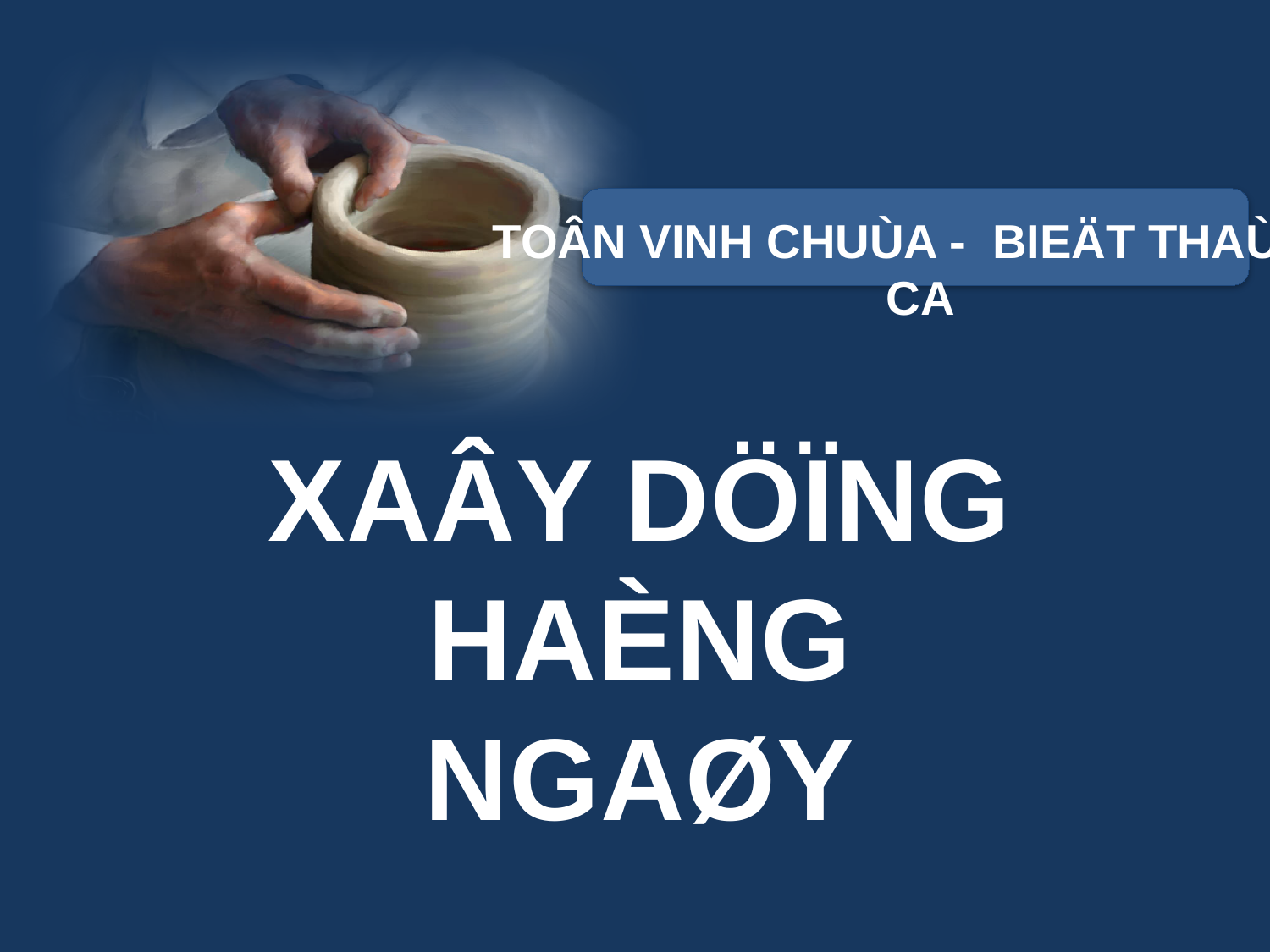

TOÂN VINH CHUÙA -  BIEÄT THAÙNH CA
XAÂY DÖÏNG HAÈNG NGAØY